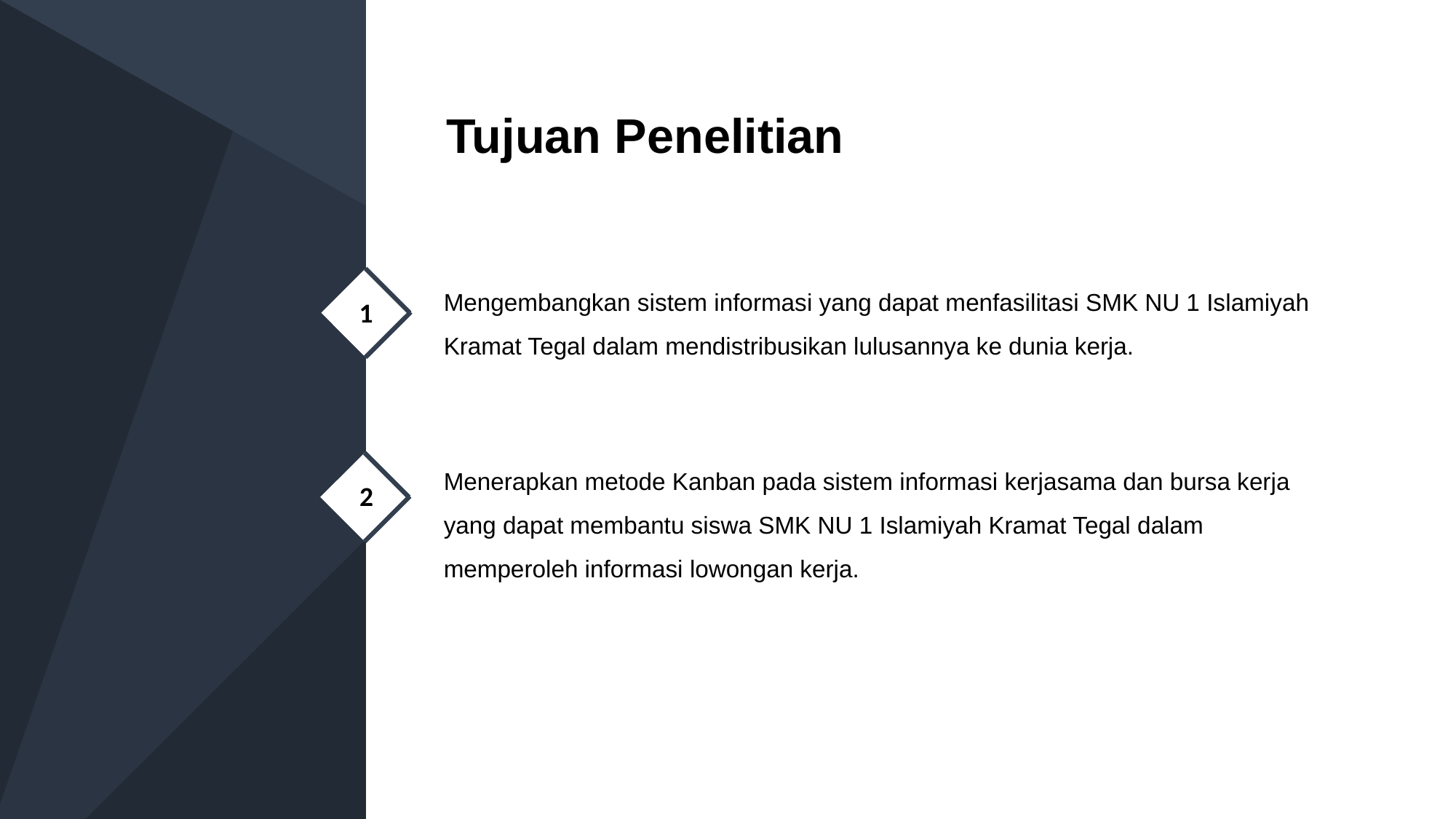

Tujuan Penelitian
Mengembangkan sistem informasi yang dapat menfasilitasi SMK NU 1 Islamiyah Kramat Tegal dalam mendistribusikan lulusannya ke dunia kerja.

1
Menerapkan metode Kanban pada sistem informasi kerjasama dan bursa kerja yang dapat membantu siswa SMK NU 1 Islamiyah Kramat Tegal dalam memperoleh informasi lowongan kerja.

2